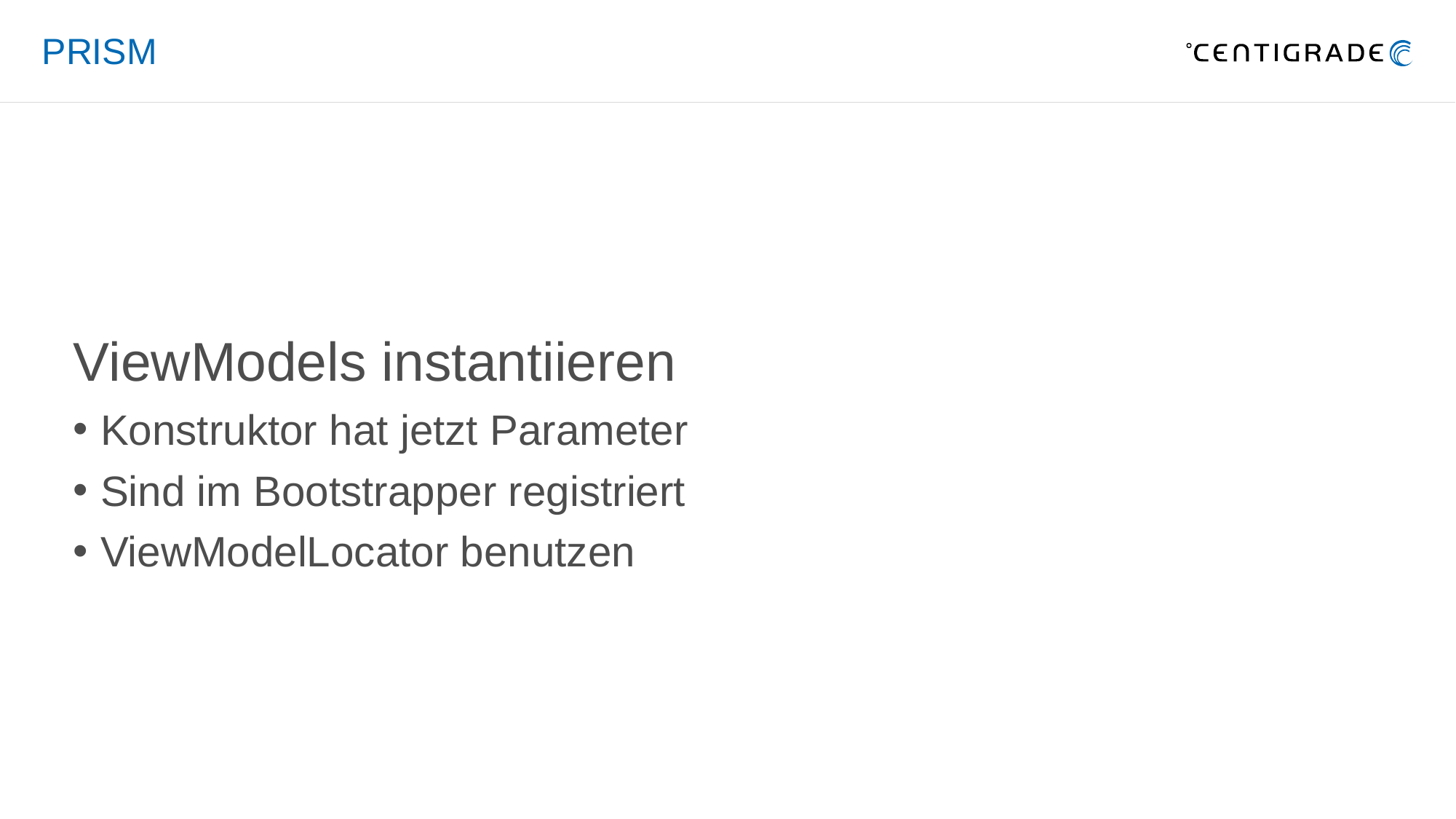

# PRISM
ViewModels instantiieren
Konstruktor hat jetzt Parameter
Sind im Bootstrapper registriert
ViewModelLocator benutzen